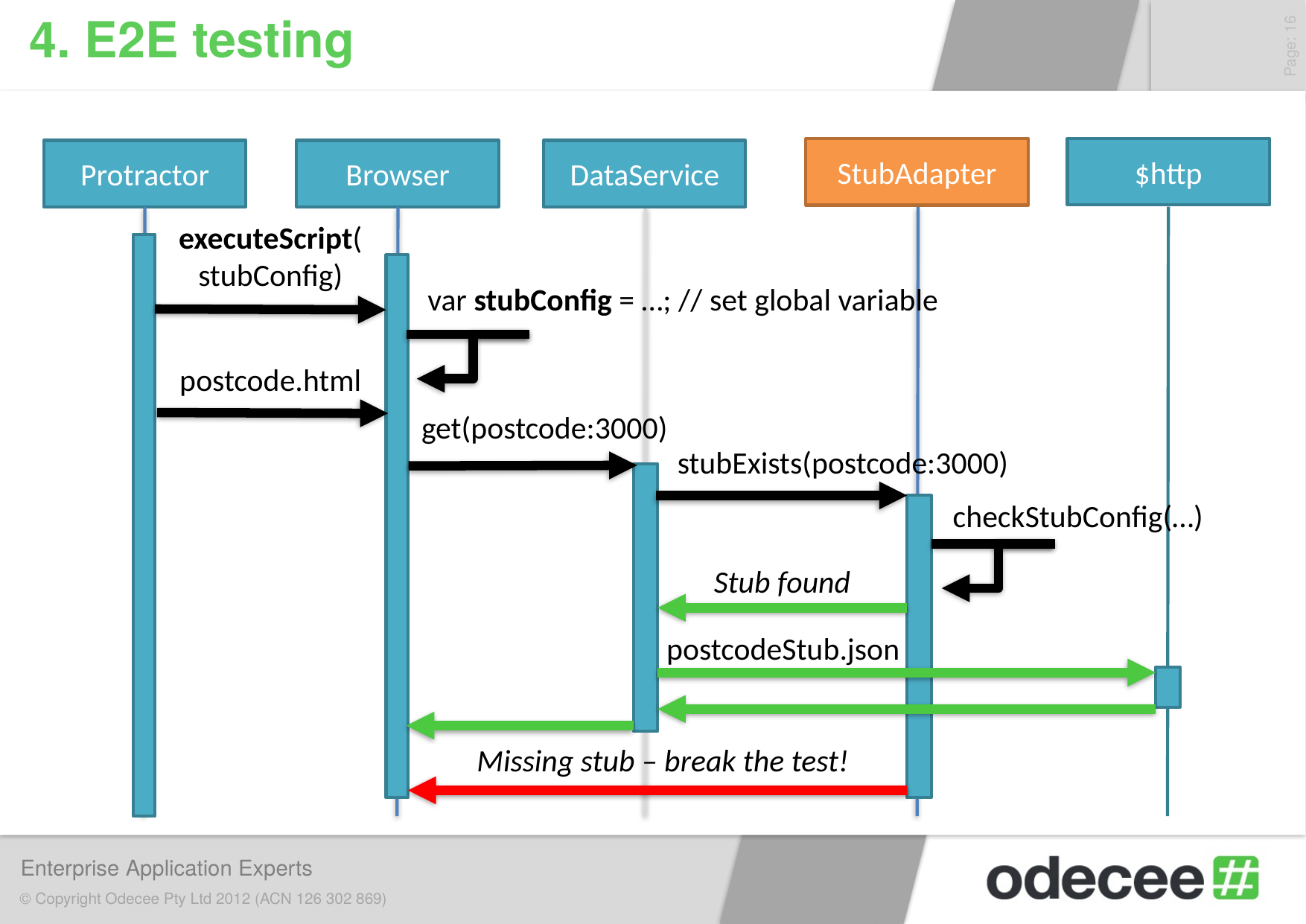

# 4. E2E testing
$http

StubAdapter

Protractor

Browser

DataService

executeScript(
stubConfig)
var stubConfig = …; // set global variable
postcode.html
get(postcode:3000)
stubExists(postcode:3000)
checkStubConfig(…)
Stub found
postcodeStub.json
Missing stub – break the test!